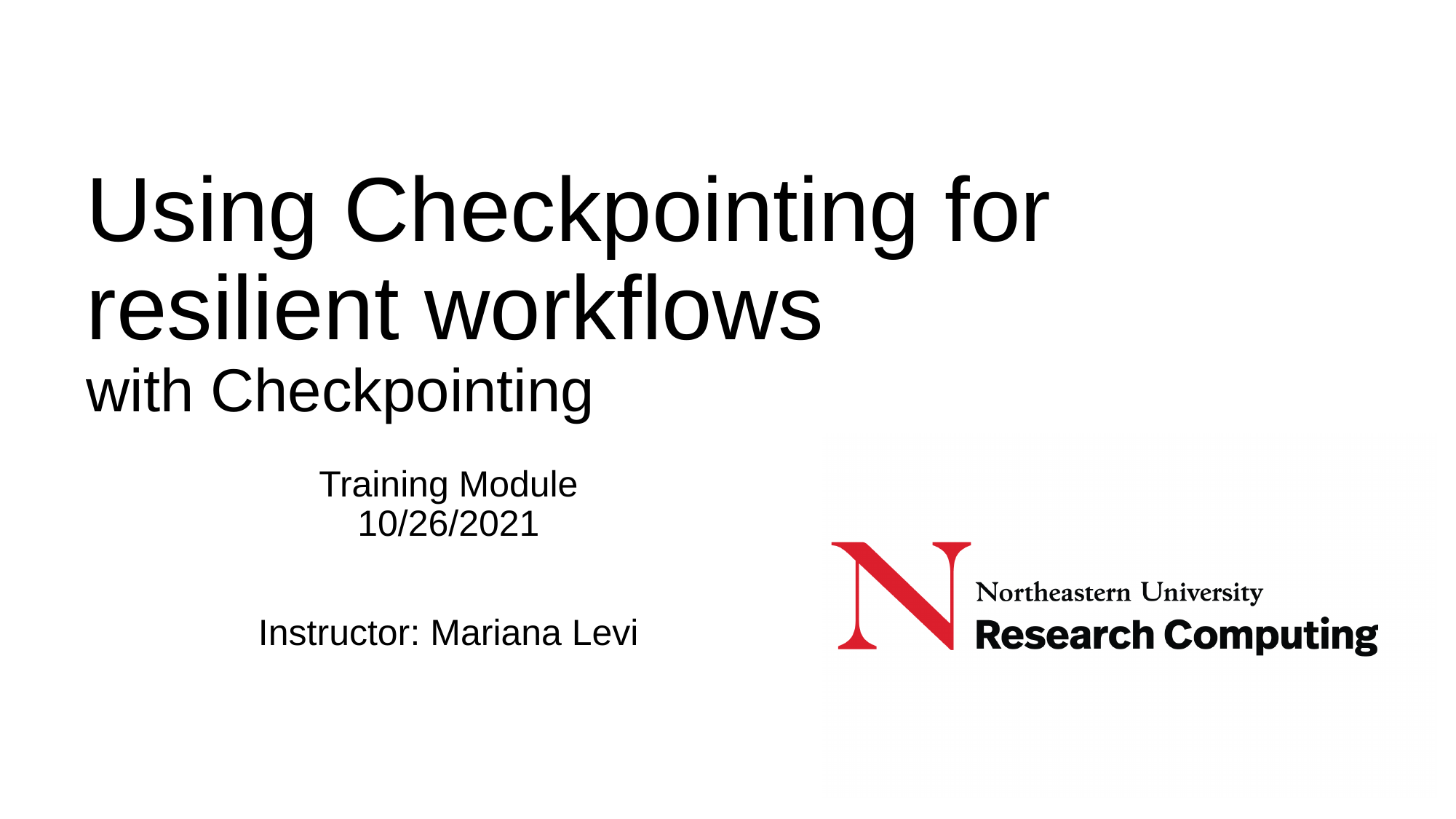

# Using Checkpointing for resilient workflows with Checkpointing
Training Module
10/26/2021

Instructor: Mariana Levi